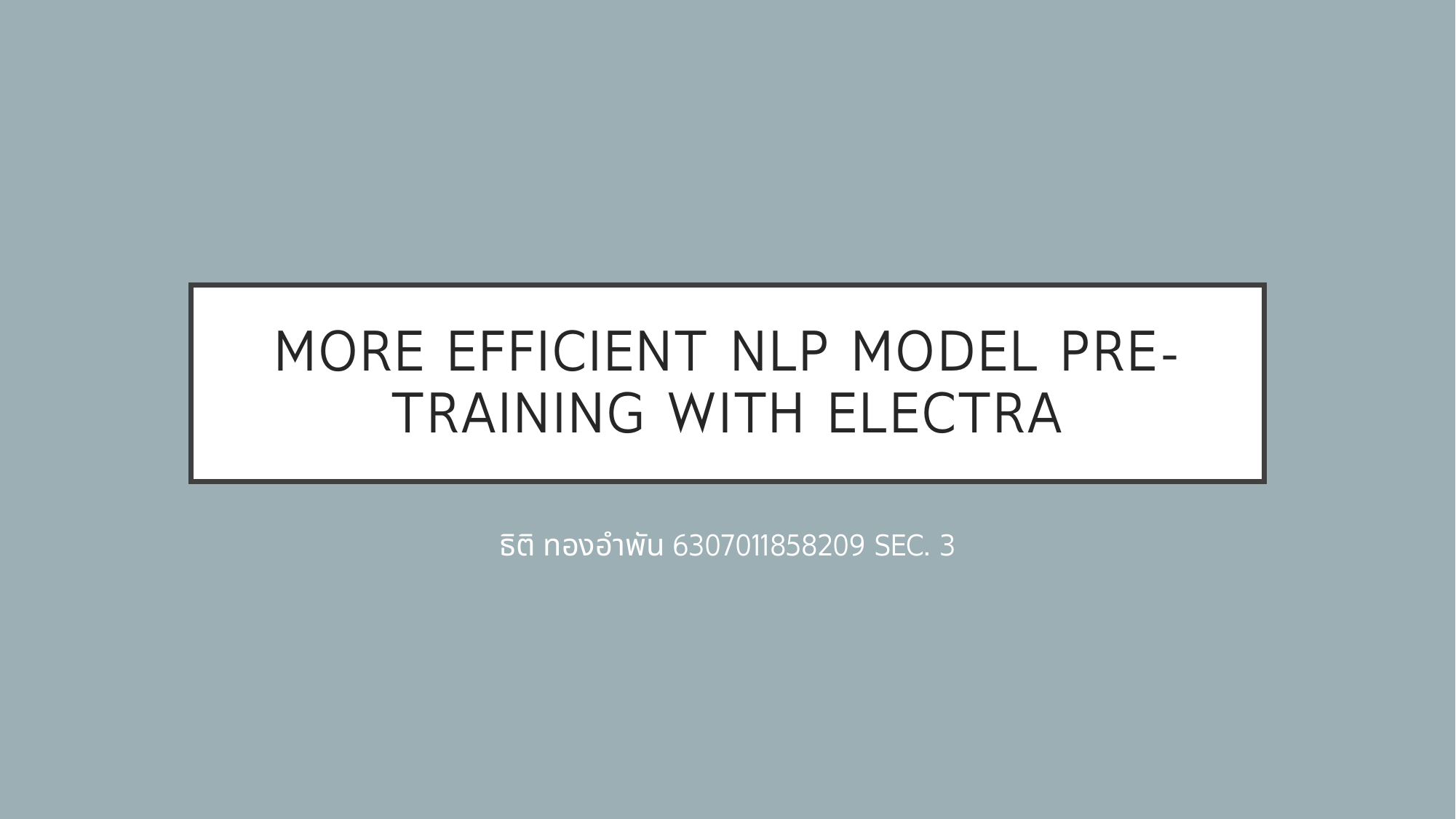

# More Efficient NLP Model Pre-training with ELECTRA
ธิติ ทองอำพัน 6307011858209 SEC. 3